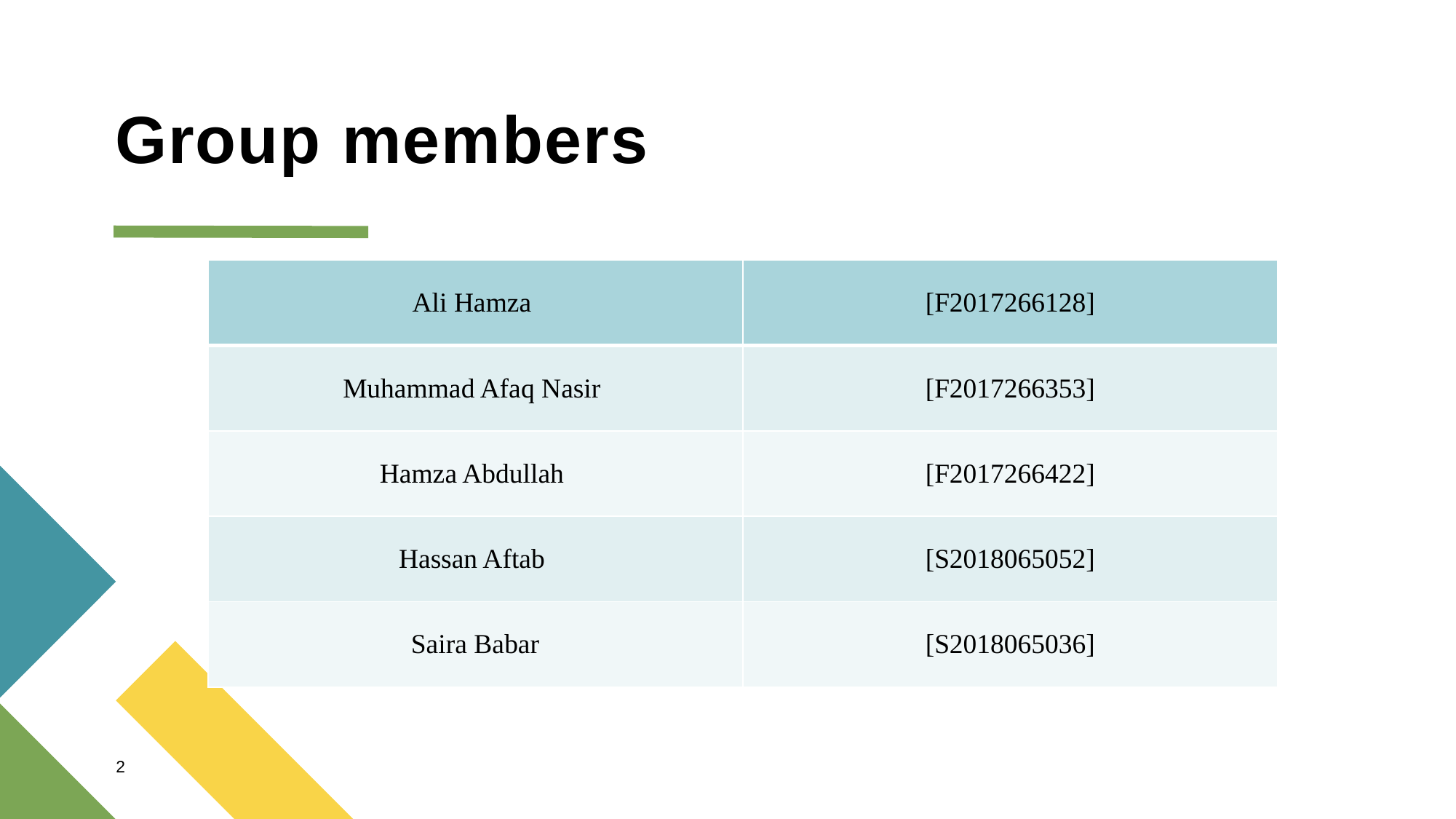

# Group members
| Ali Hamza | [F2017266128] |
| --- | --- |
| Muhammad Afaq Nasir | [F2017266353] |
| Hamza Abdullah | [F2017266422] |
| Hassan Aftab | [S2018065052] |
| Saira Babar | [S2018065036] |
2